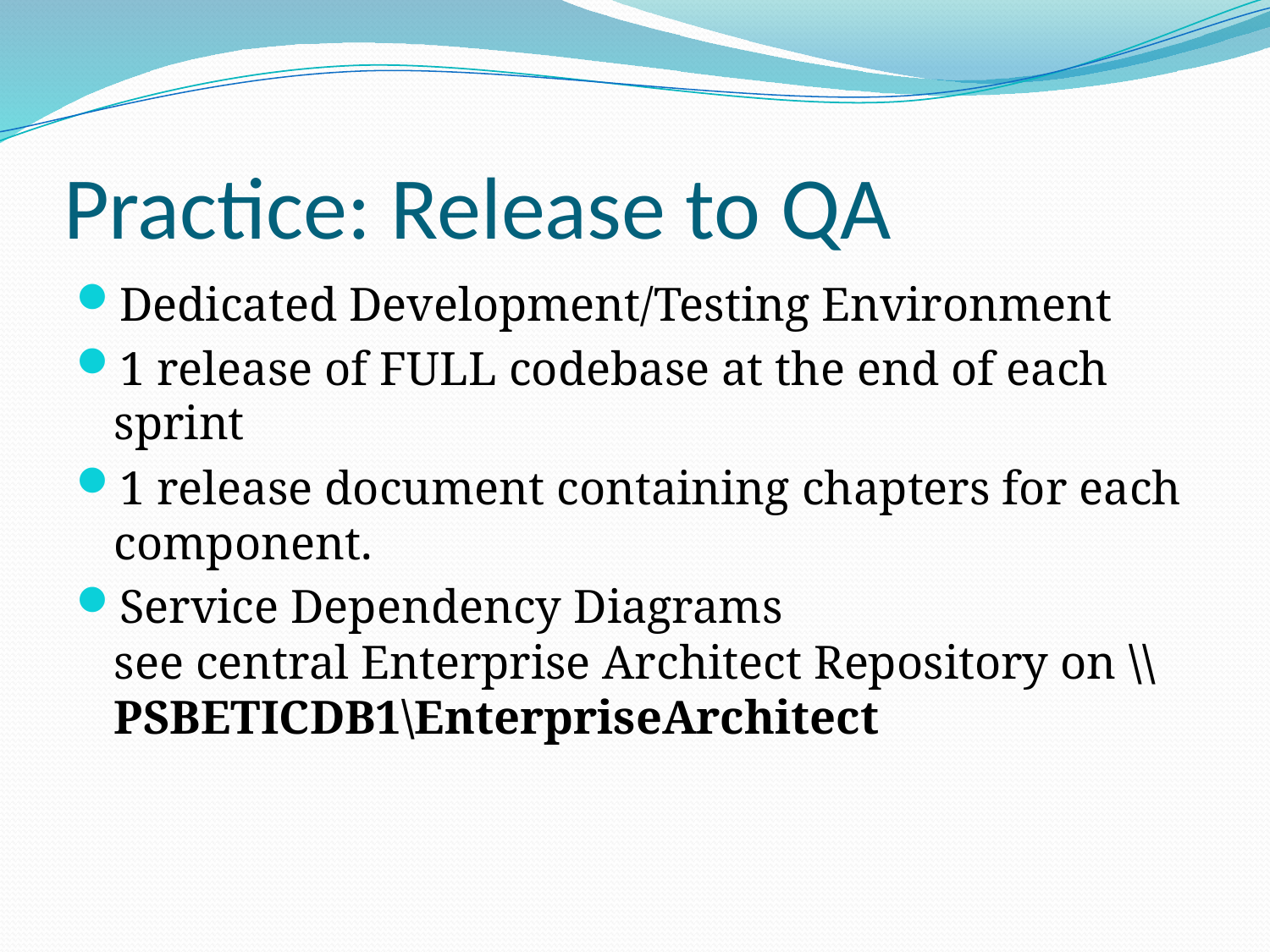

# Practice: Release to QA
Dedicated Development/Testing Environment
1 release of FULL codebase at the end of each sprint
1 release document containing chapters for each component.
Service Dependency Diagrams
see central Enterprise Architect Repository on \\PSBETICDB1\EnterpriseArchitect